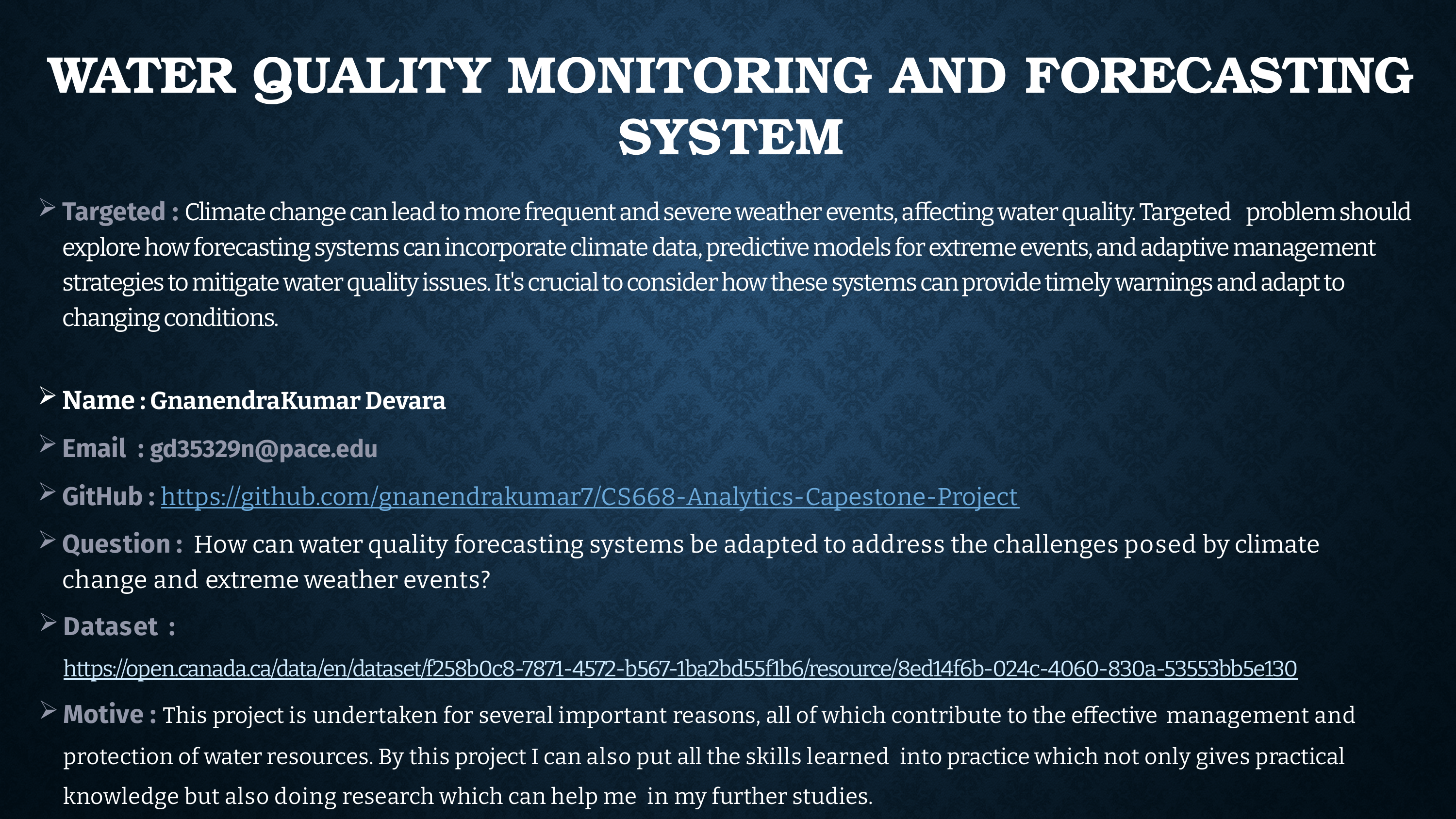

# Water Quality Monitoring and Forecasting System
Targeted : Climate change can lead to more frequent and severe weather events, affecting water quality. Targeted    problem should explore how forecasting systems can incorporate climate data, predictive models for extreme events, and adaptive management strategies to mitigate water quality issues. It's crucial to consider how these systems can provide timely warnings and adapt to changing conditions.

Name : GnanendraKumar Devara
Email  : gd35329n@pace.edu
GitHub : https://github.com/gnanendrakumar7/CS668-Analytics-Capestone-Project
Question :  How can water quality forecasting systems be adapted to address the challenges posed by climate  change and extreme weather events?
Dataset  : https://open.canada.ca/data/en/dataset/f258b0c8-7871-4572-b567-1ba2bd55f1b6/resource/8ed14f6b-024c-4060-830a-53553bb5e130
Motive : This project is undertaken for several important reasons, all of which contribute to the effective  management and protection of water resources. By this project I can also put all the skills learned  into practice which not only gives practical knowledge but also doing research which can help me  in my further studies.